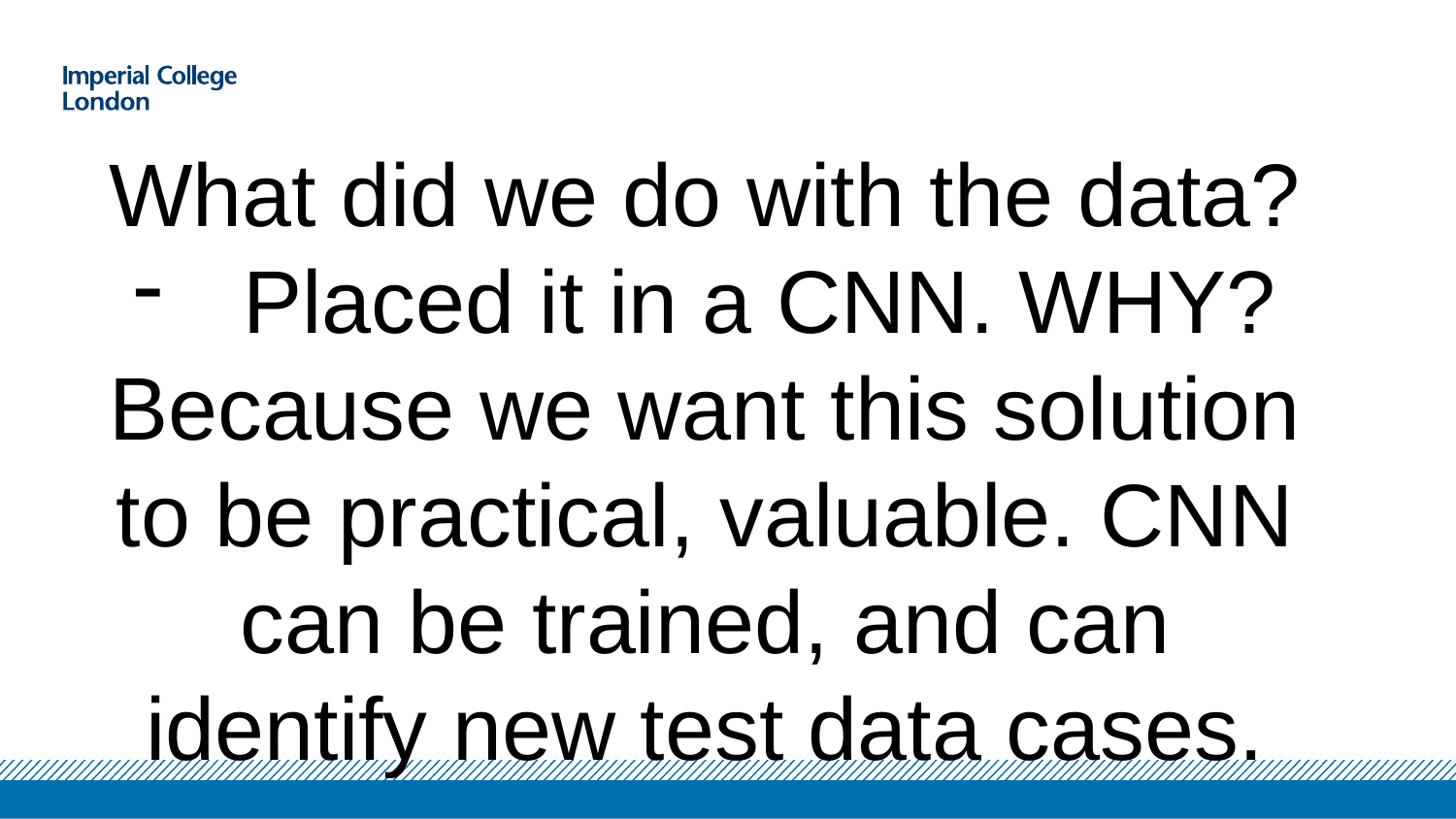

What did we do with the data?
Placed it in a CNN. WHY?
Because we want this solution to be practical, valuable. CNN can be trained, and can identify new test data cases.